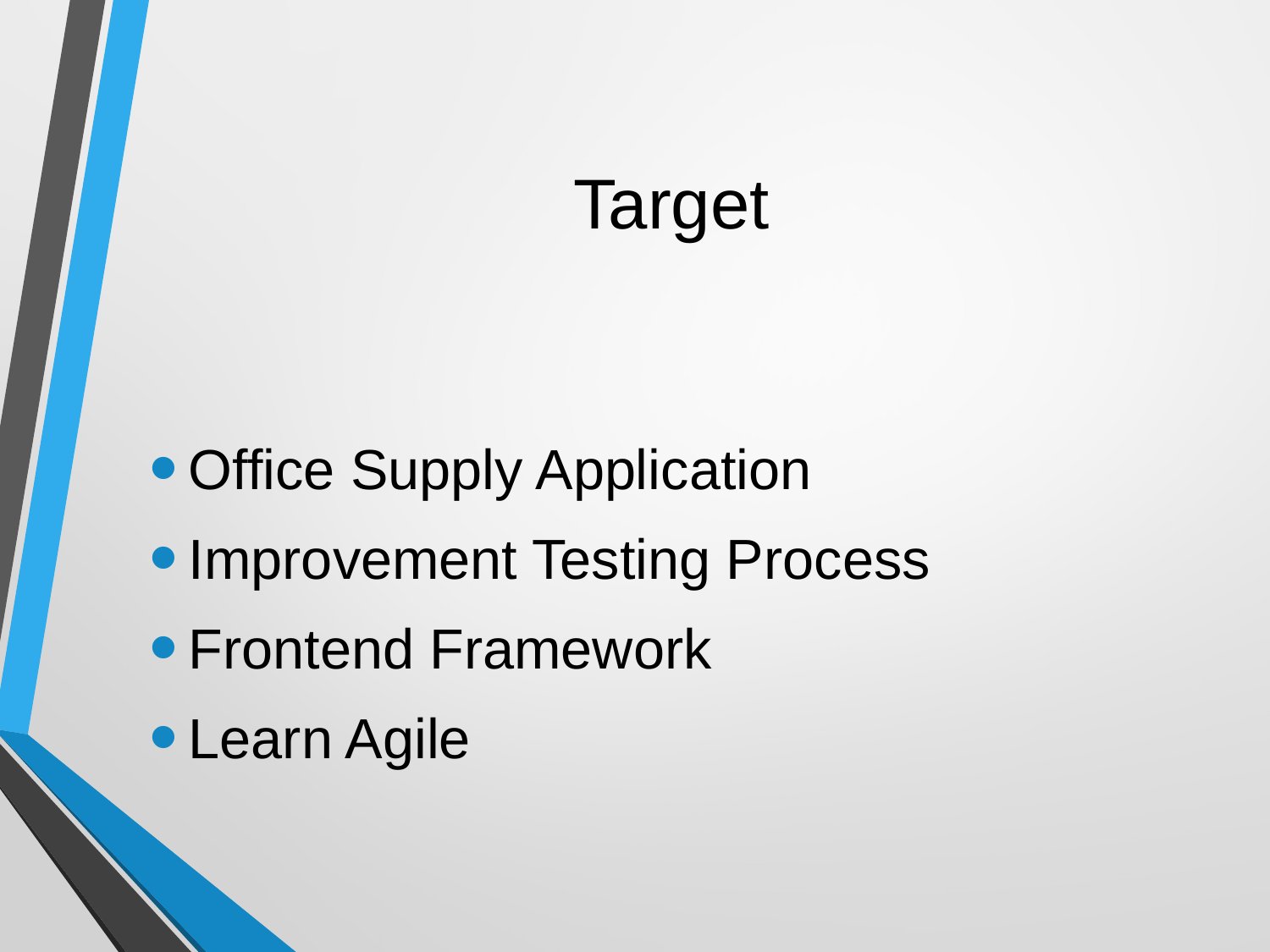

# Target
Office Supply Application
Improvement Testing Process
Frontend Framework
Learn Agile